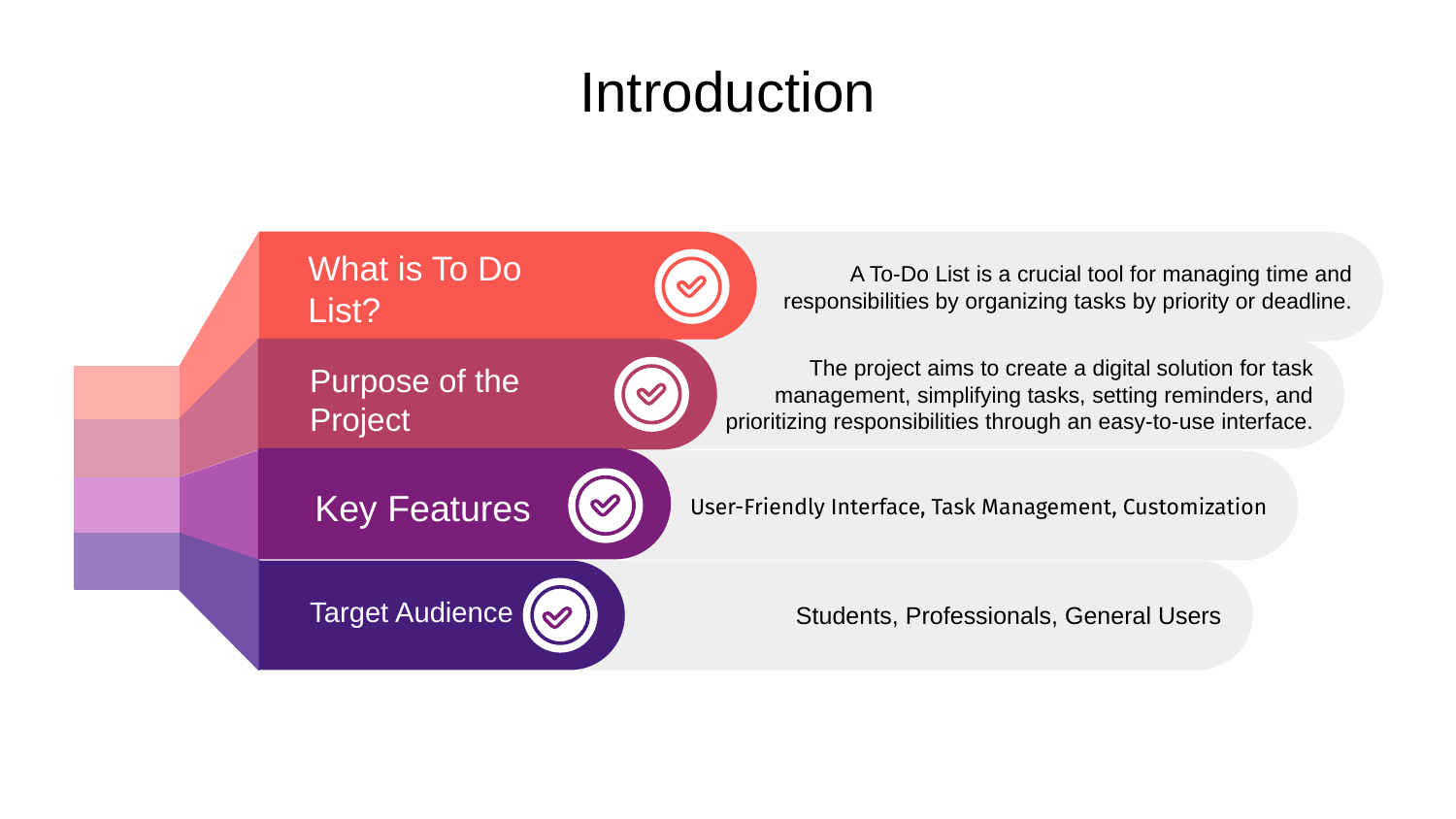

# Introduction

A To-Do List is a crucial tool for managing time and responsibilities by organizing tasks by priority or deadline.

What is To Do List?

The project aims to create a digital solution for task management, simplifying tasks, setting reminders, and prioritizing responsibilities through an easy-to-use interface.

Purpose of the Project

User-Friendly Interface, Task Management, Customization

Key Features

Students, Professionals, General Users

Target Audience